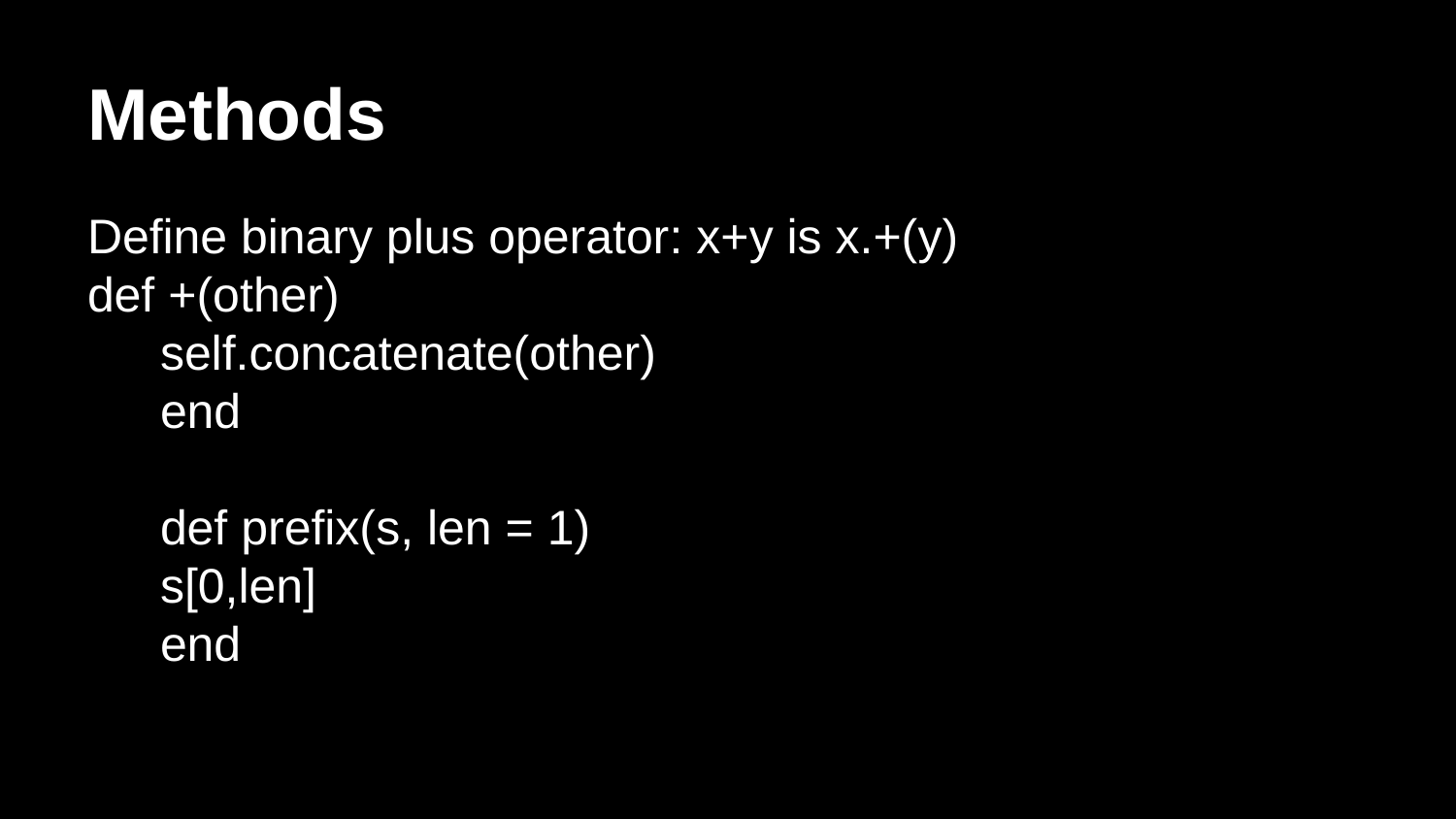

# Methods
Define binary plus operator: x+y is x.+(y)
def +(other)
self.concatenate(other)
end

def prefix(s, len = 1)
s[0,len]
end